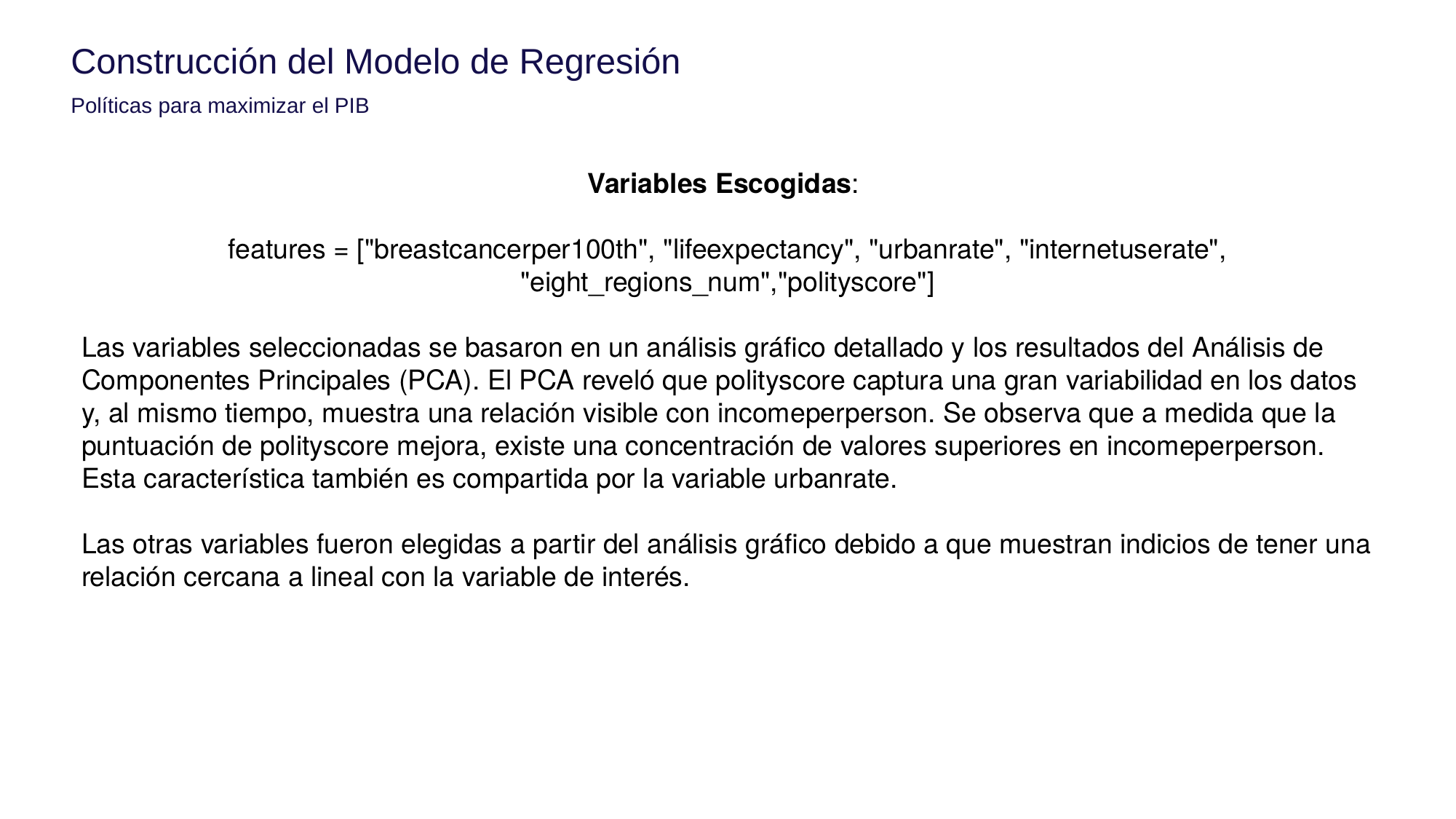

Construcción del Modelo de Regresión
Políticas para maximizar el PIB
Variables Escogidas:
features = ["breastcancerper100th", "lifeexpectancy", "urbanrate", "internetuserate", "eight_regions_num","polityscore"]
Las variables seleccionadas se basaron en un análisis gráfico detallado y los resultados del Análisis de Componentes Principales (PCA). El PCA reveló que polityscore captura una gran variabilidad en los datos y, al mismo tiempo, muestra una relación visible con incomeperperson. Se observa que a medida que la puntuación de polityscore mejora, existe una concentración de valores superiores en incomeperperson. Esta característica también es compartida por la variable urbanrate.
Las otras variables fueron elegidas a partir del análisis gráfico debido a que muestran indicios de tener una relación cercana a lineal con la variable de interés.